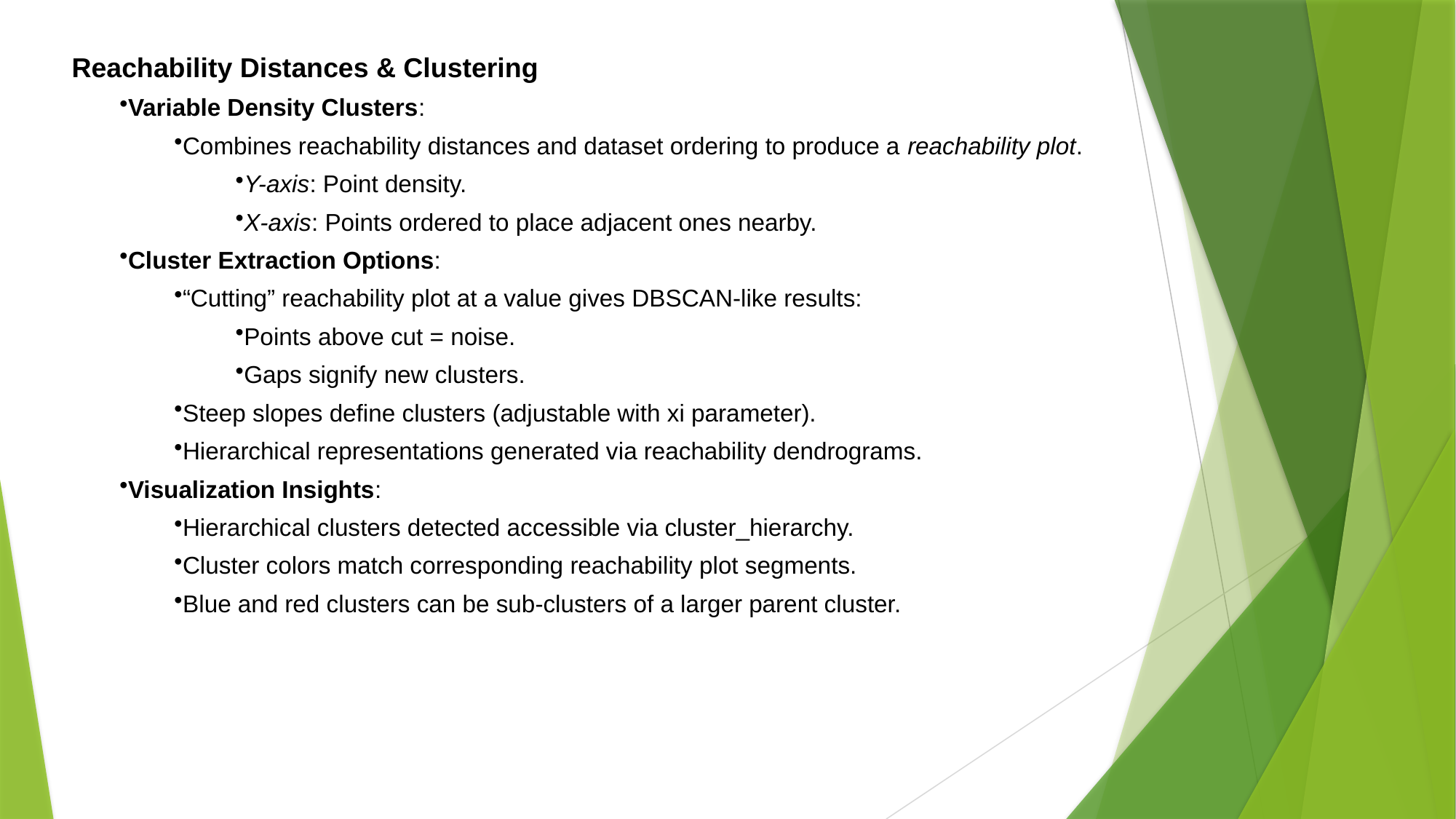

Reachability Distances & Clustering
Variable Density Clusters:
Combines reachability distances and dataset ordering to produce a reachability plot.
Y-axis: Point density.
X-axis: Points ordered to place adjacent ones nearby.
Cluster Extraction Options:
“Cutting” reachability plot at a value gives DBSCAN-like results:
Points above cut = noise.
Gaps signify new clusters.
Steep slopes define clusters (adjustable with xi parameter).
Hierarchical representations generated via reachability dendrograms.
Visualization Insights:
Hierarchical clusters detected accessible via cluster_hierarchy.
Cluster colors match corresponding reachability plot segments.
Blue and red clusters can be sub-clusters of a larger parent cluster.